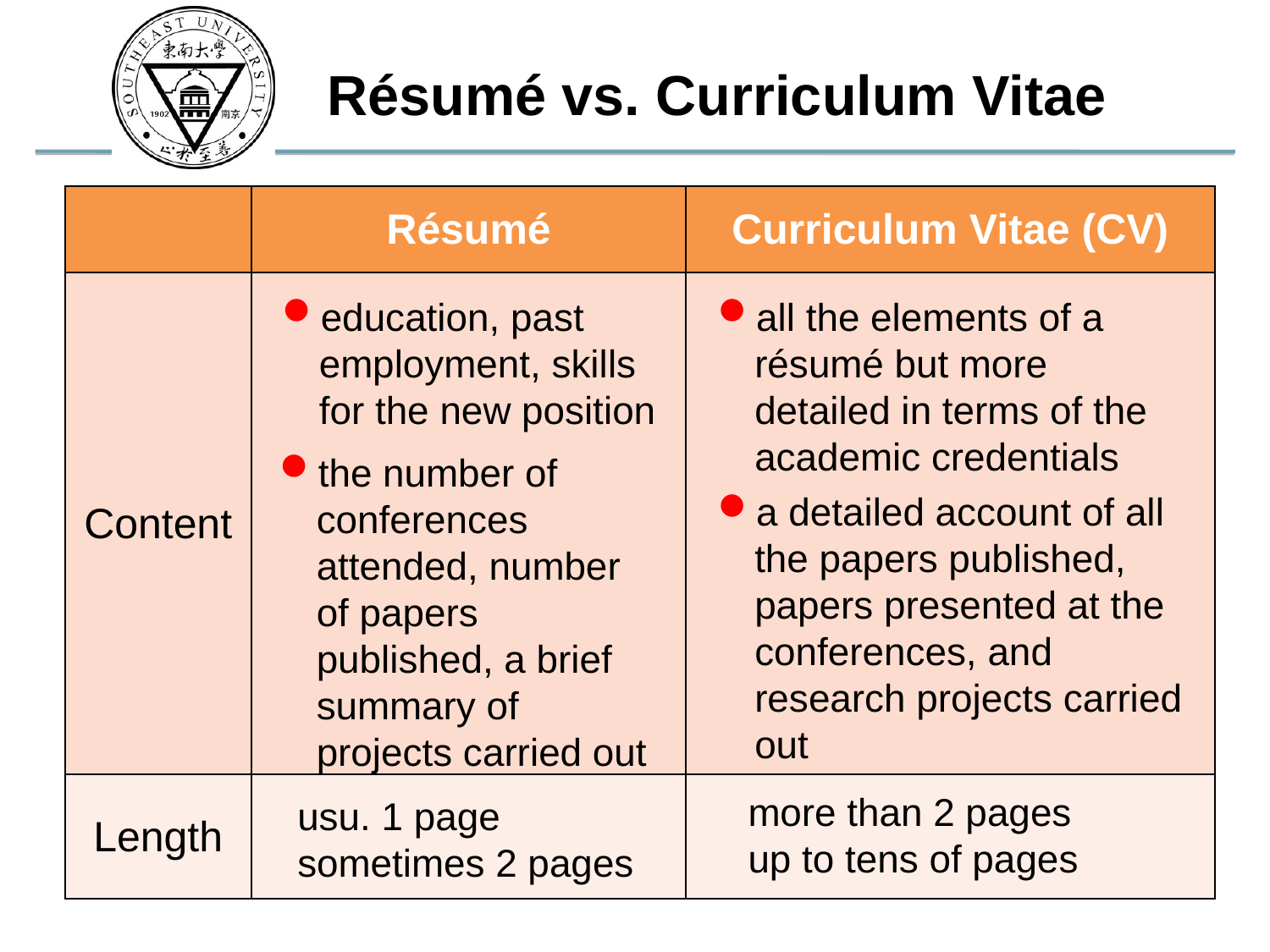

Résumé vs. Curriculum Vitae
|  | Résumé | Curriculum Vitae (CV) |
| --- | --- | --- |
| Content |  |  |
| Length |  |  |
education, past employment, skills for the new position
all the elements of a résumé but more detailed in terms of the academic credentials
the number of conferences attended, number of papers published, a brief summary of projects carried out
a detailed account of all the papers published, papers presented at the conferences, and research projects carried out
more than 2 pages
up to tens of pages
usu. 1 page
sometimes 2 pages